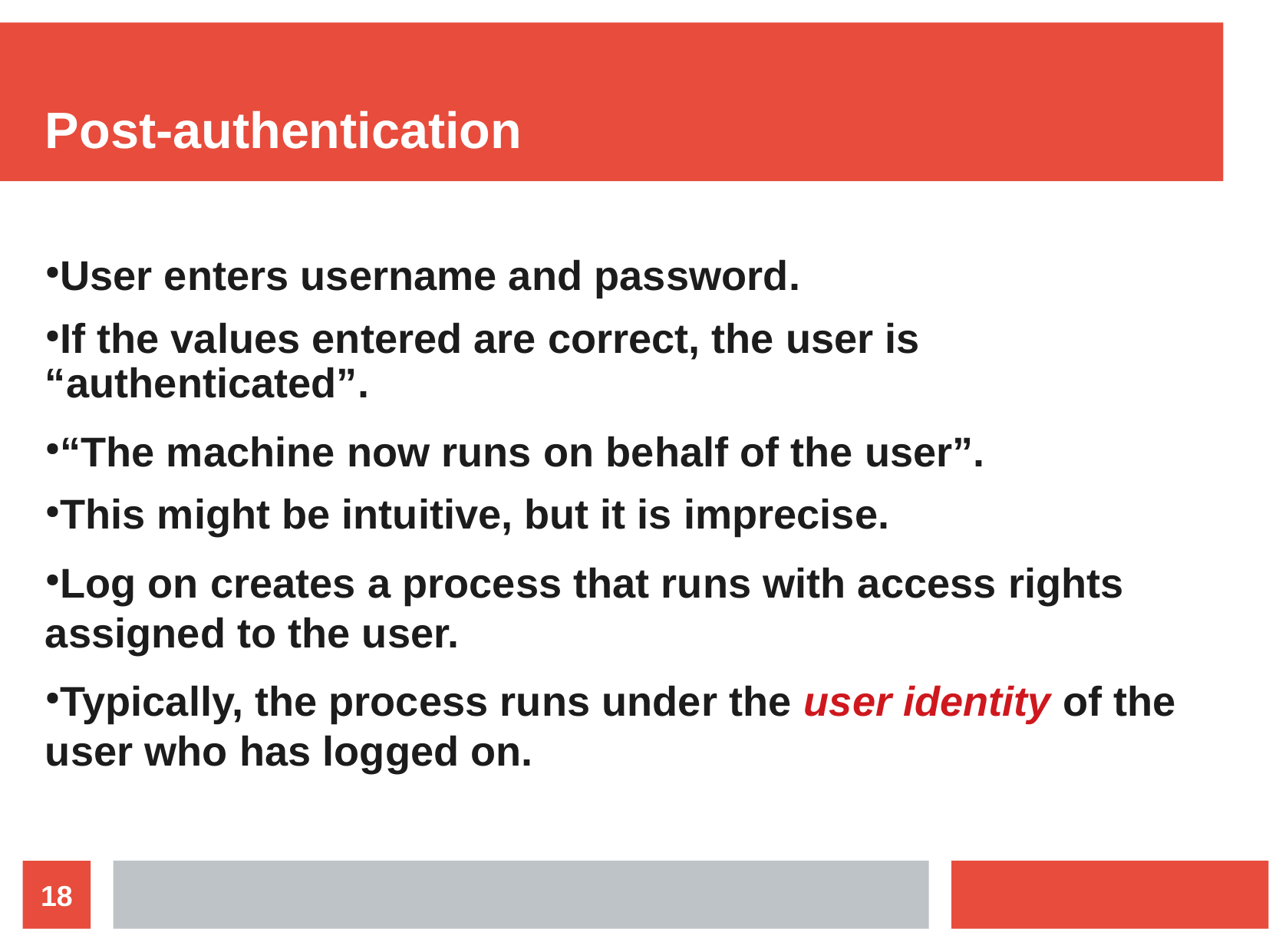

Post-authentication
User enters username and password.
If the values entered are correct, the user is “authenticated”.
“The machine now runs on behalf of the user”.
This might be intuitive, but it is imprecise.
Log on creates a process that runs with access rights assigned to the user.
Typically, the process runs under the user identity of the user who has logged on.
18